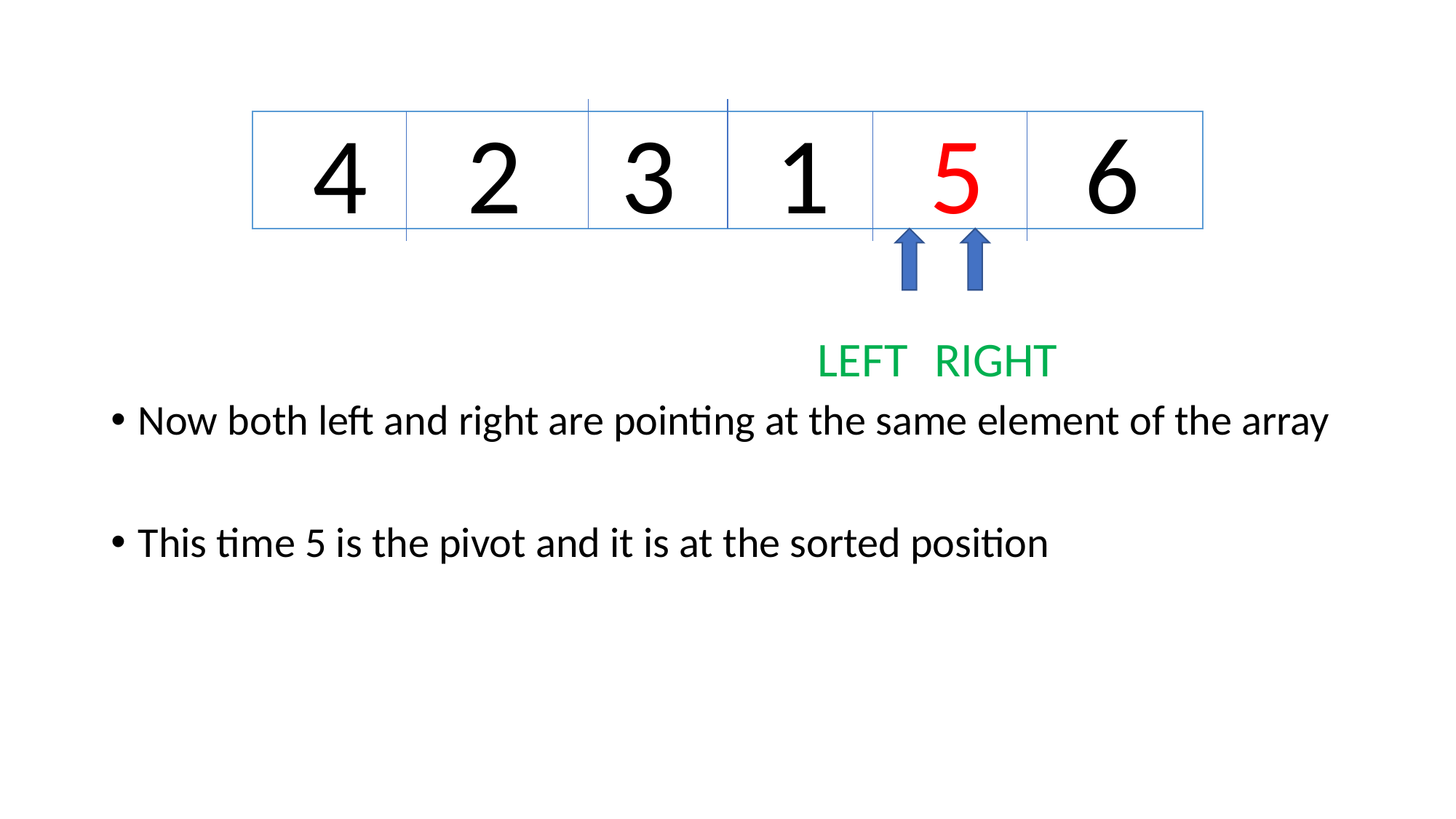

Now both left and right are pointing at the same element of the array

This time 5 is the pivot and it is at the sorted position

  4    2    3    1    5    6

LEFT
RIGHT